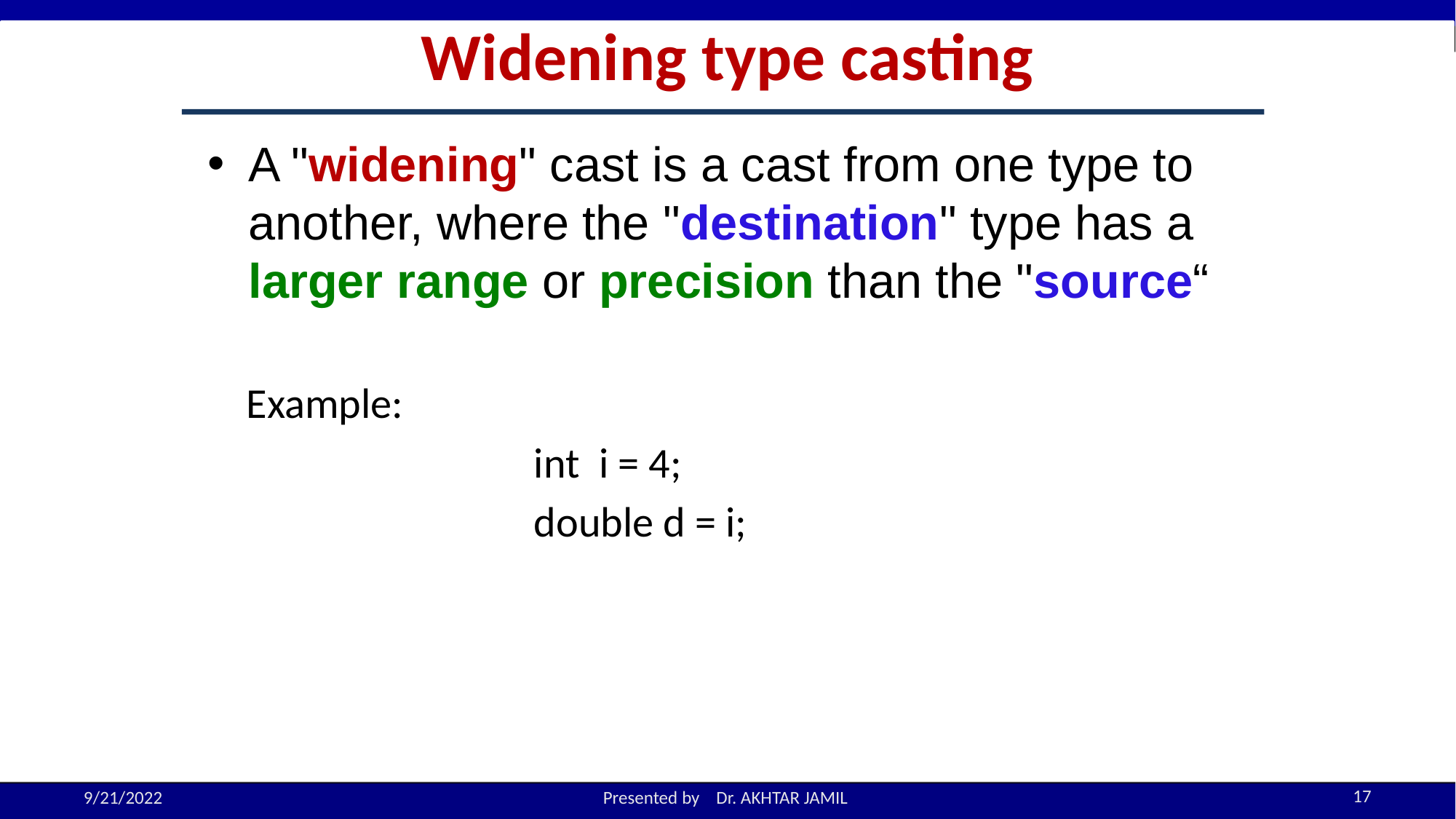

Widening type casting

A "widening" cast is a cast from one type to another, where the "destination" type has a larger range or precision than the "source“

    Example:
			  int  i = 4;
			  double d = i;

17
9/21/2022
Presented by    Dr. AKHTAR JAMIL